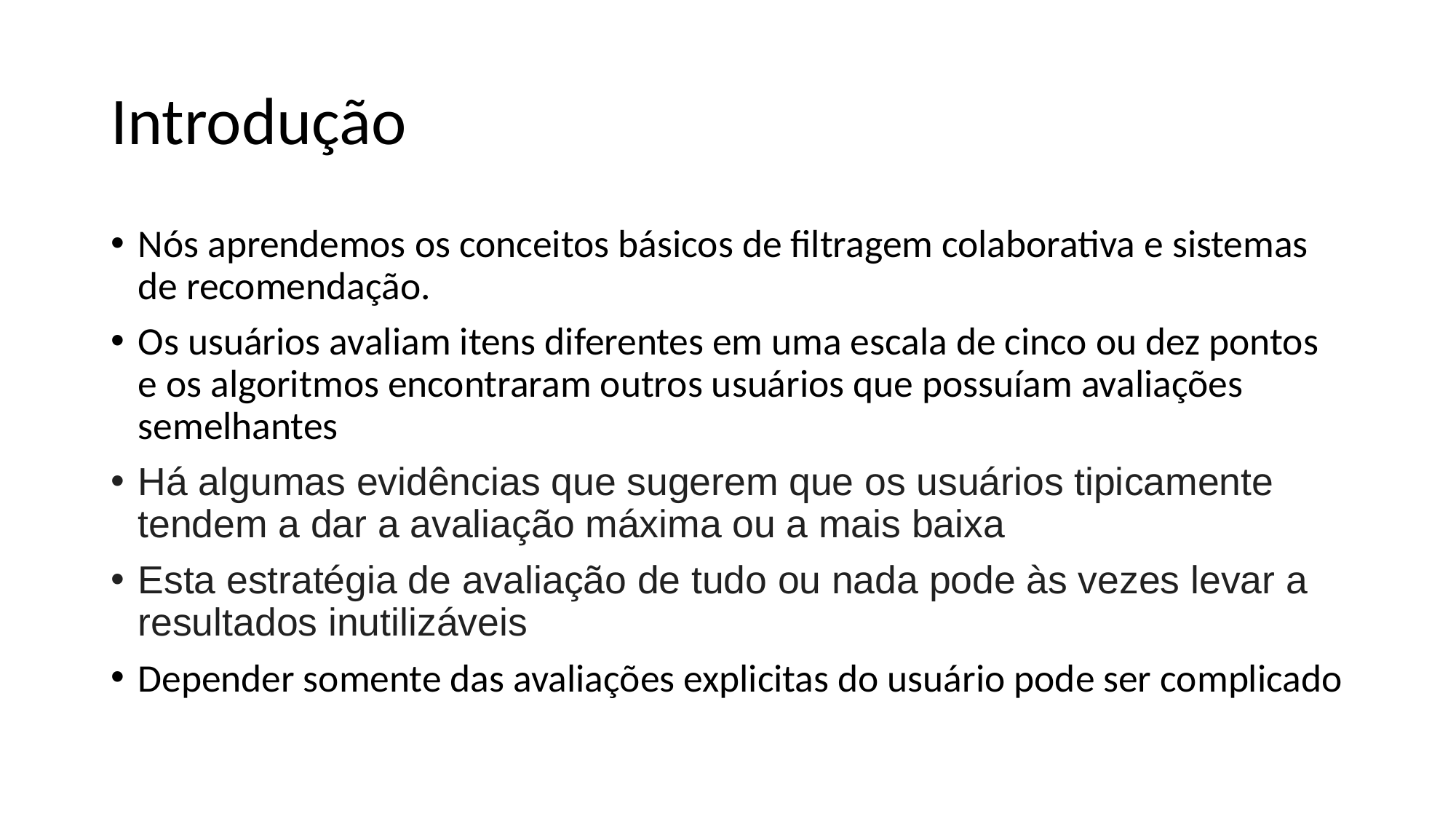

# Introdução
Nós aprendemos os conceitos básicos de filtragem colaborativa e sistemas de recomendação.
Os usuários avaliam itens diferentes em uma escala de cinco ou dez pontos e os algoritmos encontraram outros usuários que possuíam avaliações semelhantes
Há algumas evidências que sugerem que os usuários tipicamente tendem a dar a avaliação máxima ou a mais baixa
Esta estratégia de avaliação de tudo ou nada pode às vezes levar a resultados inutilizáveis
Depender somente das avaliações explicitas do usuário pode ser complicado